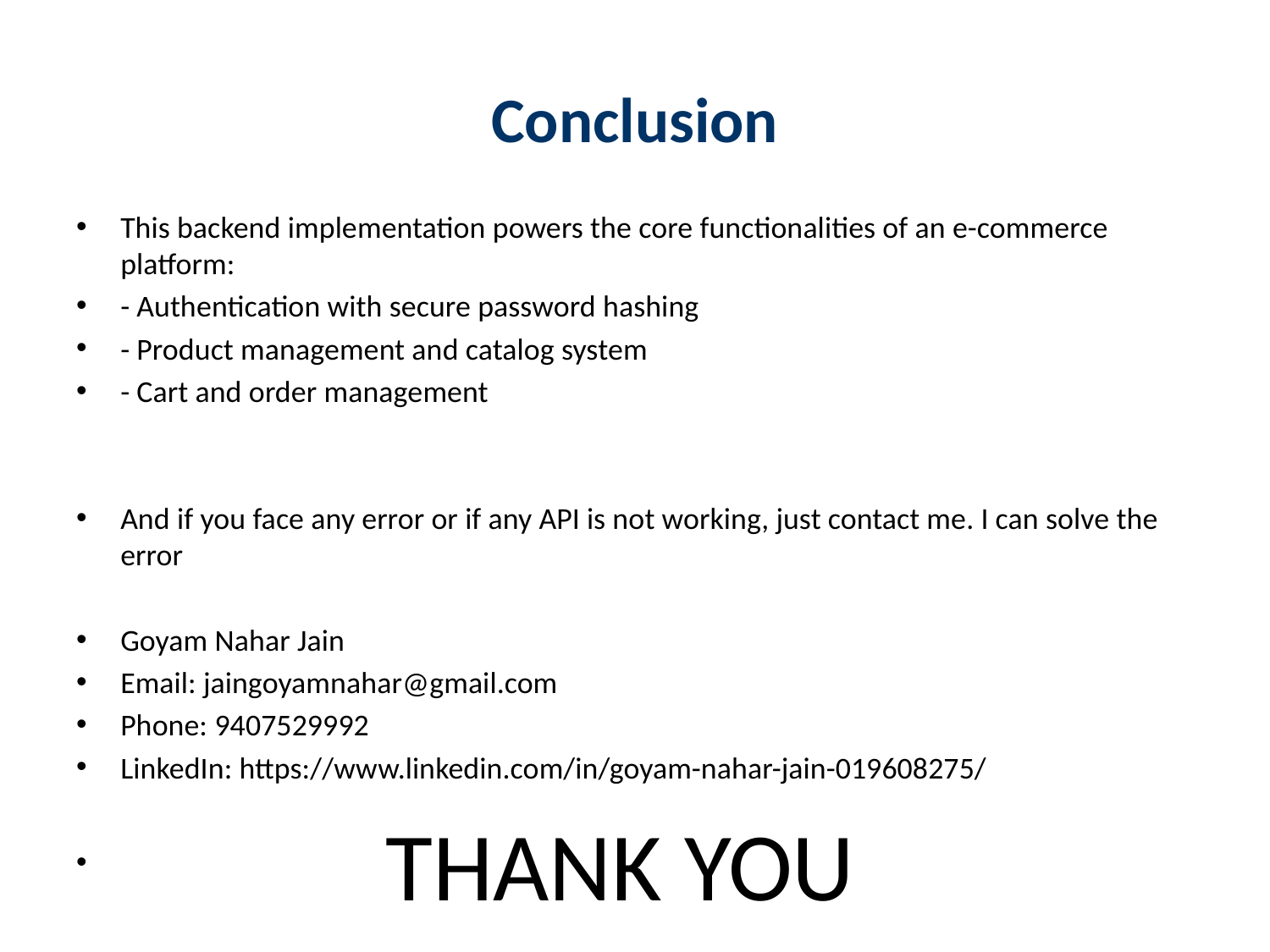

# Conclusion

This backend implementation powers the core functionalities of an e-commerce platform:
- Authentication with secure password hashing
- Product management and catalog system
- Cart and order management

And if you face any error or if any API is not working, just contact me. I can solve the error

Goyam Nahar Jain
Email: jaingoyamnahar@gmail.com
Phone: 9407529992
LinkedIn: https://www.linkedin.com/in/goyam-nahar-jain-019608275/
                                      THANK YOU